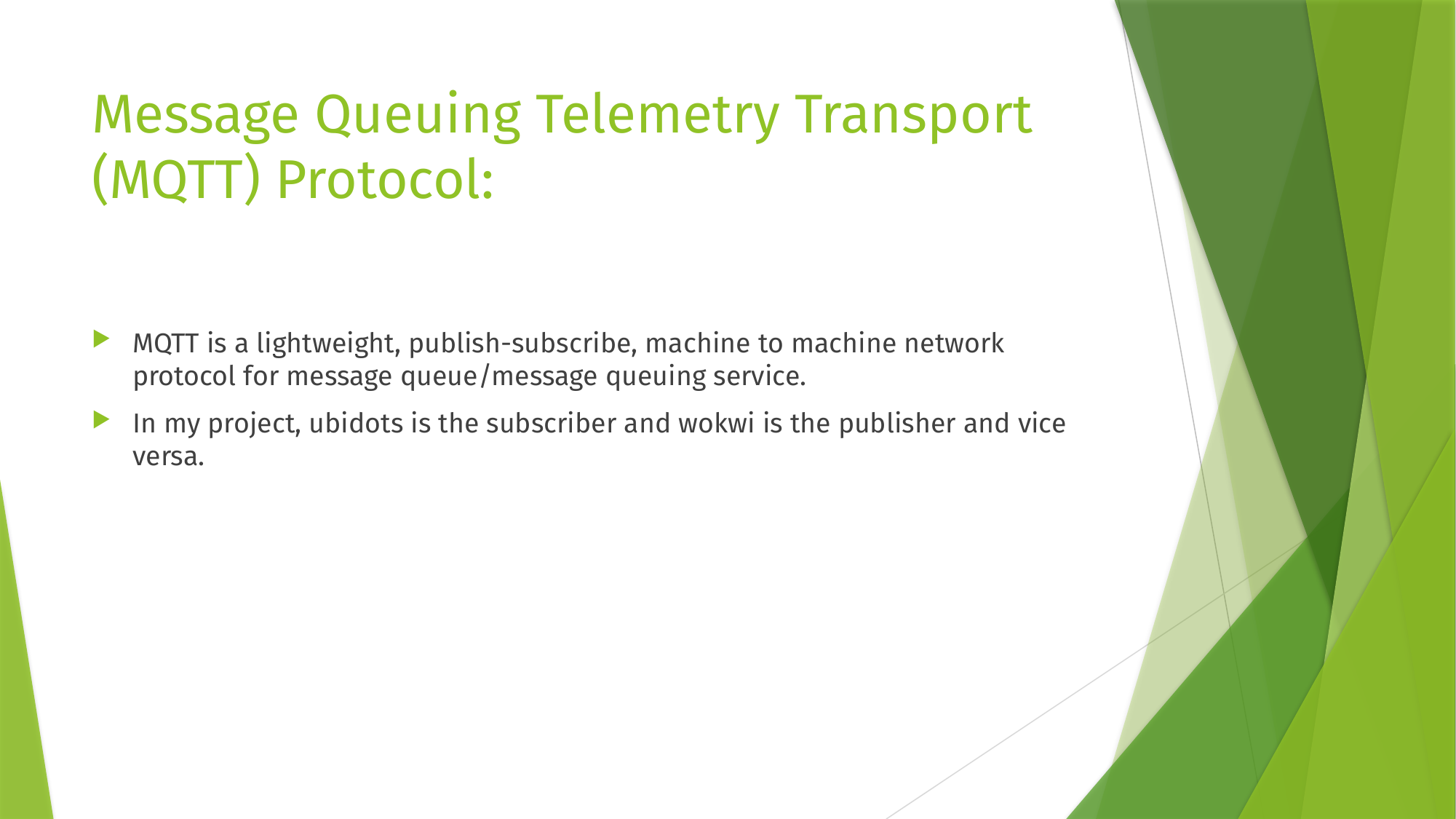

# Message Queuing Telemetry Transport (MQTT) Protocol:
MQTT is a lightweight, publish-subscribe, machine to machine network protocol for message queue/message queuing service.
In my project, ubidots is the subscriber and wokwi is the publisher and vice versa.